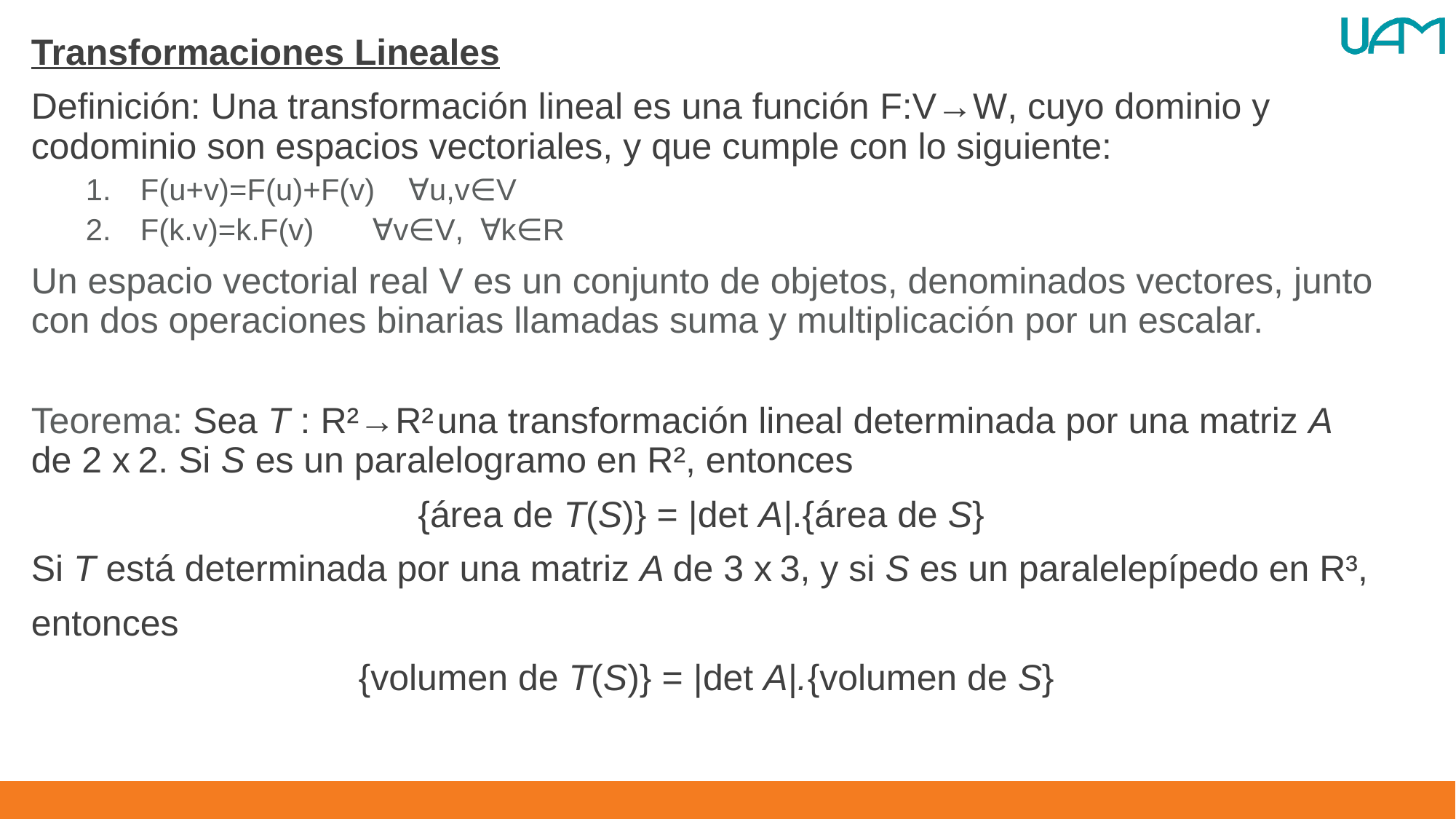

Transformaciones Lineales
Definición: Una transformación lineal es una función F:V→W, cuyo dominio y codominio son espacios vectoriales, y que cumple con lo siguiente:
F(u+v)=F(u)+F(v)    ∀u,v∈V
F(k.v)=k.F(v)       ∀v∈V,  ∀k∈R
Un espacio vectorial real V es un conjunto de objetos, denominados vectores, junto con dos operaciones binarias llamadas suma y multiplicación por un escalar.
Teorema: Sea T : R²→R² una transformación lineal determinada por una matriz A de 2 x 2. Si S es un paralelogramo en R², entonces
{área de T(S)} = |det A|.{área de S}
Si T está determinada por una matriz A de 3 x 3, y si S es un paralelepípedo en R³,
entonces
{volumen de T(S)} = |det A|.{volumen de S}